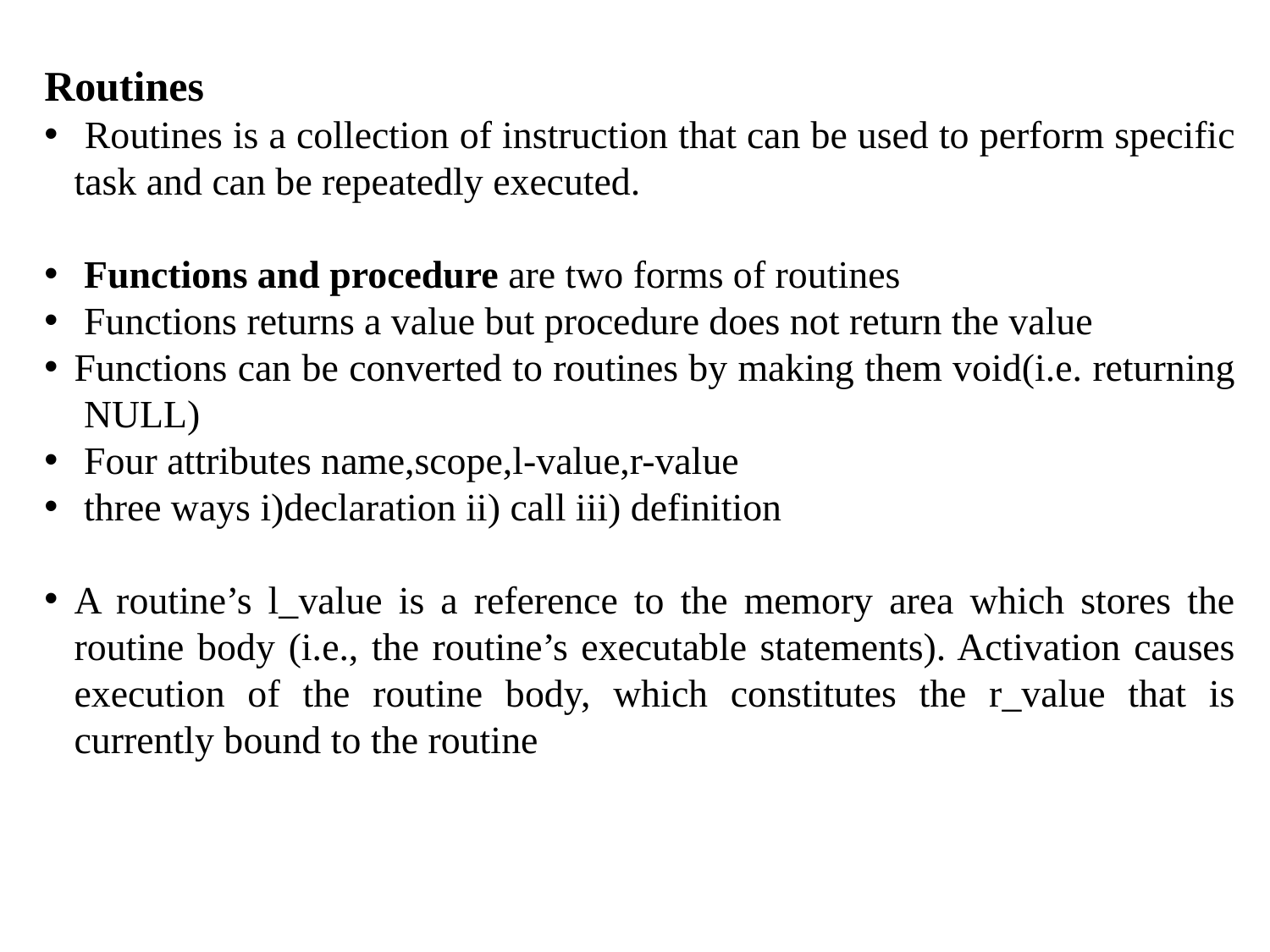

Routines
 Routines is a collection of instruction that can be used to perform specific task and can be repeatedly executed.

 Functions and procedure are two forms of routines
 Functions returns a value but procedure does not return the value
Functions can be converted to routines by making them void(i.e. returning  NULL)
 Four attributes name,scope,l-value,r-value
 three ways i)declaration ii) call iii) definition

A routine’s l_value is a reference to the memory area which stores the routine body (i.e., the routine’s executable statements). Activation causes execution of the routine body, which constitutes the r_value that is currently bound to the routine